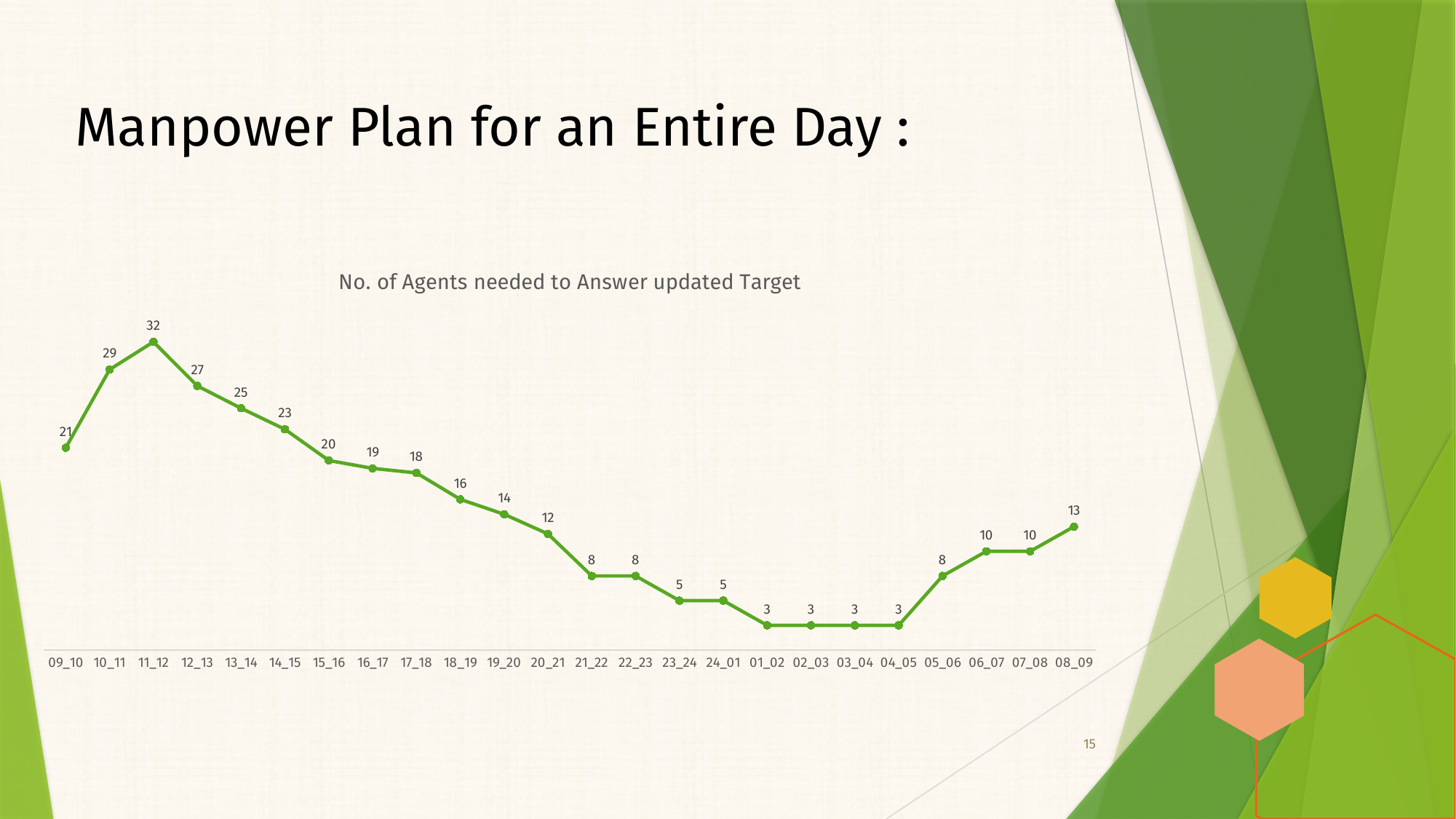

# Manpower Plan for an Entire Day :

### Chart:

| Category | No. of Agents needed to Answer updated Target |
|---|---|
| 09_10 | 20.819565217391304 |
| 10_11 | 28.86739130434783 |
| 11_12 | 31.713043478260868 |
| 12_13 | 27.18478260869565 |
| 13_14 | 24.882608695652173 |
| 14_15 | 22.715217391304346 |
| 15_16 | 19.508695652173913 |
| 16_17 | 18.693478260869565 |
| 17_18 | 18.22608695652174 |
| 18_19 | 15.506521739130436 |
| 19_20 | 13.969565217391303 |
| 20_21 | 11.945652173913043 |
| 21_22 | 7.620978260869565 |
| 22_23 | 7.620978260869565 |
| 23_24 | 5.080652173913043 |
| 24_01 | 5.080652173913043 |
| 01_02 | 2.5403260869565214 |
| 02_03 | 2.5403260869565214 |
| 03_04 | 2.5403260869565214 |
| 04_05 | 2.5403260869565214 |
| 05_06 | 7.620978260869565 |
| 06_07 | 10.161304347826086 |
| 07_08 | 10.161304347826086 |
| 08_09 | 12.701630434782608 |
15